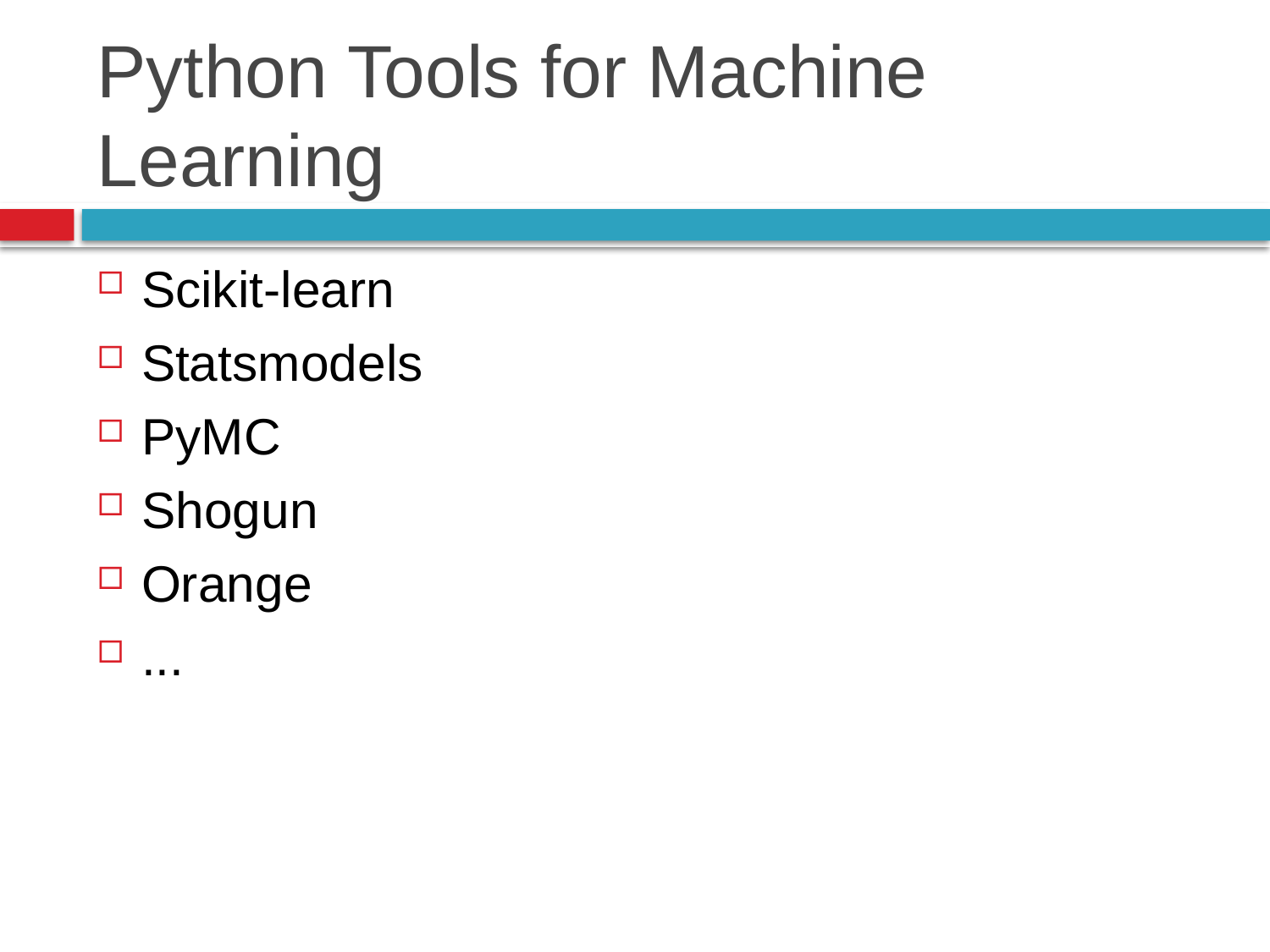

# Python Tools for Machine Learning
Scikit-learn
Statsmodels
PyMC
Shogun
Orange
...